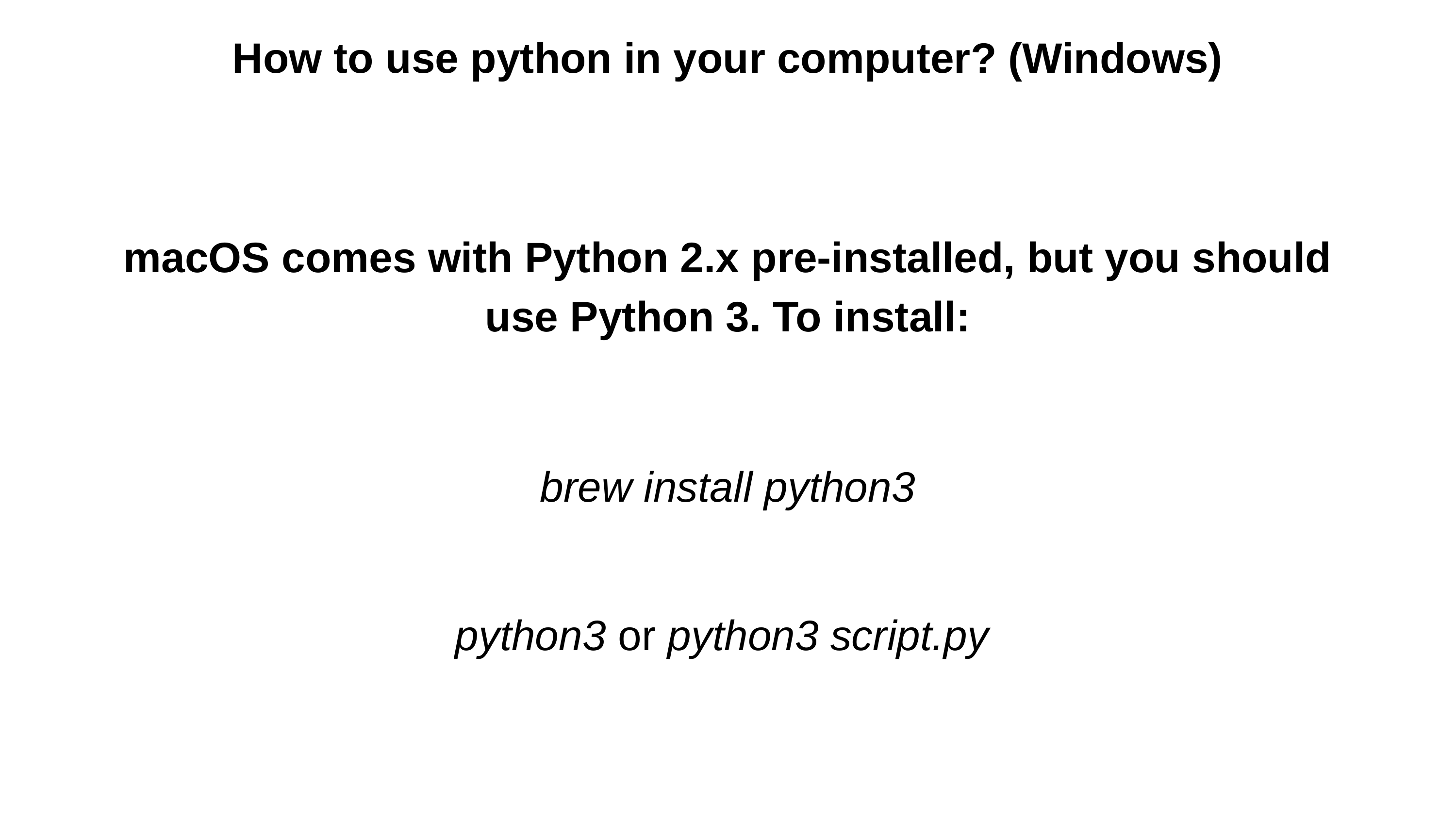

How to use python in your computer? (Windows)
macOS comes with Python 2.x pre-installed, but you should use Python 3. To install:
brew install python3
python3 or python3 script.py